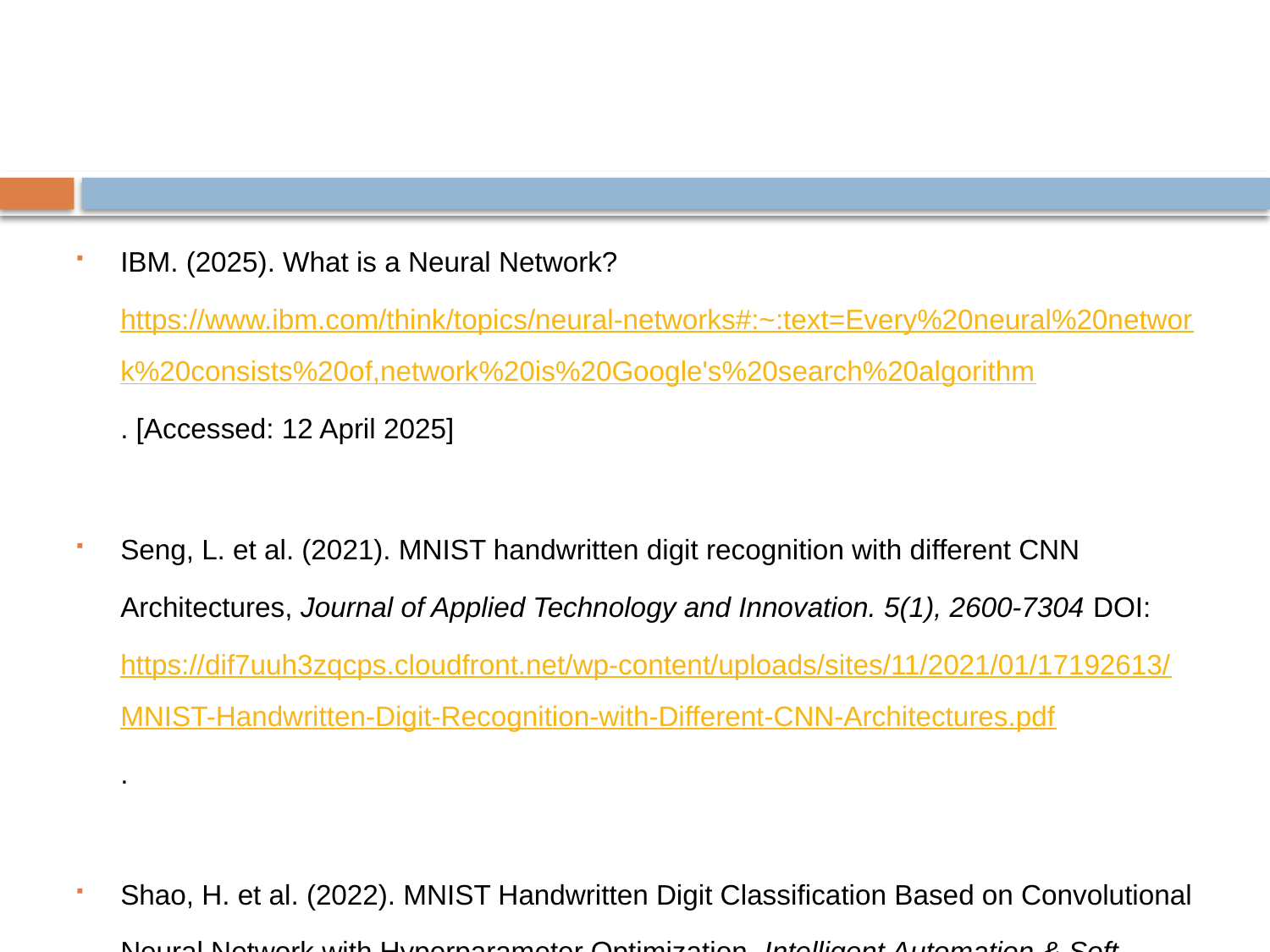

IBM. (2025). What is a Neural Network? https://www.ibm.com/think/topics/neural-networks#:~:text=Every%20neural%20network%20consists%20of,network%20is%20Google's%20search%20algorithm. [Accessed: 12 April 2025]

Seng, L. et al. (2021). MNIST handwritten digit recognition with different CNN Architectures, Journal of Applied Technology and Innovation. 5(1), 2600-7304 DOI: https://dif7uuh3zqcps.cloudfront.net/wp-content/uploads/sites/11/2021/01/17192613/MNIST-Handwritten-Digit-Recognition-with-Different-CNN-Architectures.pdf.

Shao, H. et al. (2022). MNIST Handwritten Digit Classification Based on Convolutional Neural Network with Hyperparameter Optimization, Intelligent Automation & Soft Computing. 36(3) DOI:http://dx.doi.org/10.32604/iasc.2023.036323